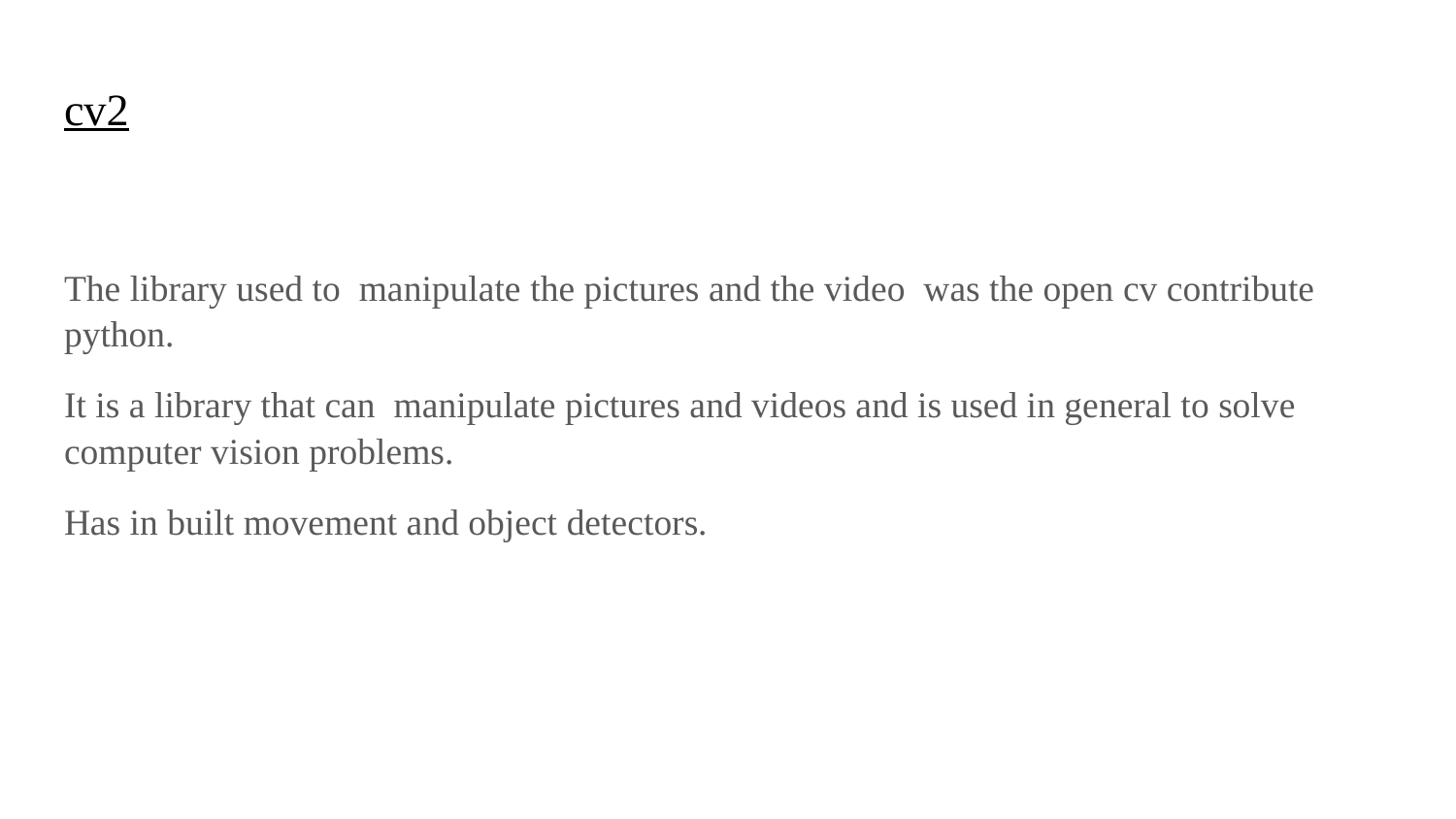

# cv2

The library used to  manipulate the pictures and the video  was the open cv contribute python.
It is a library that can  manipulate pictures and videos and is used in general to solve computer vision problems.
Has in built movement and object detectors.